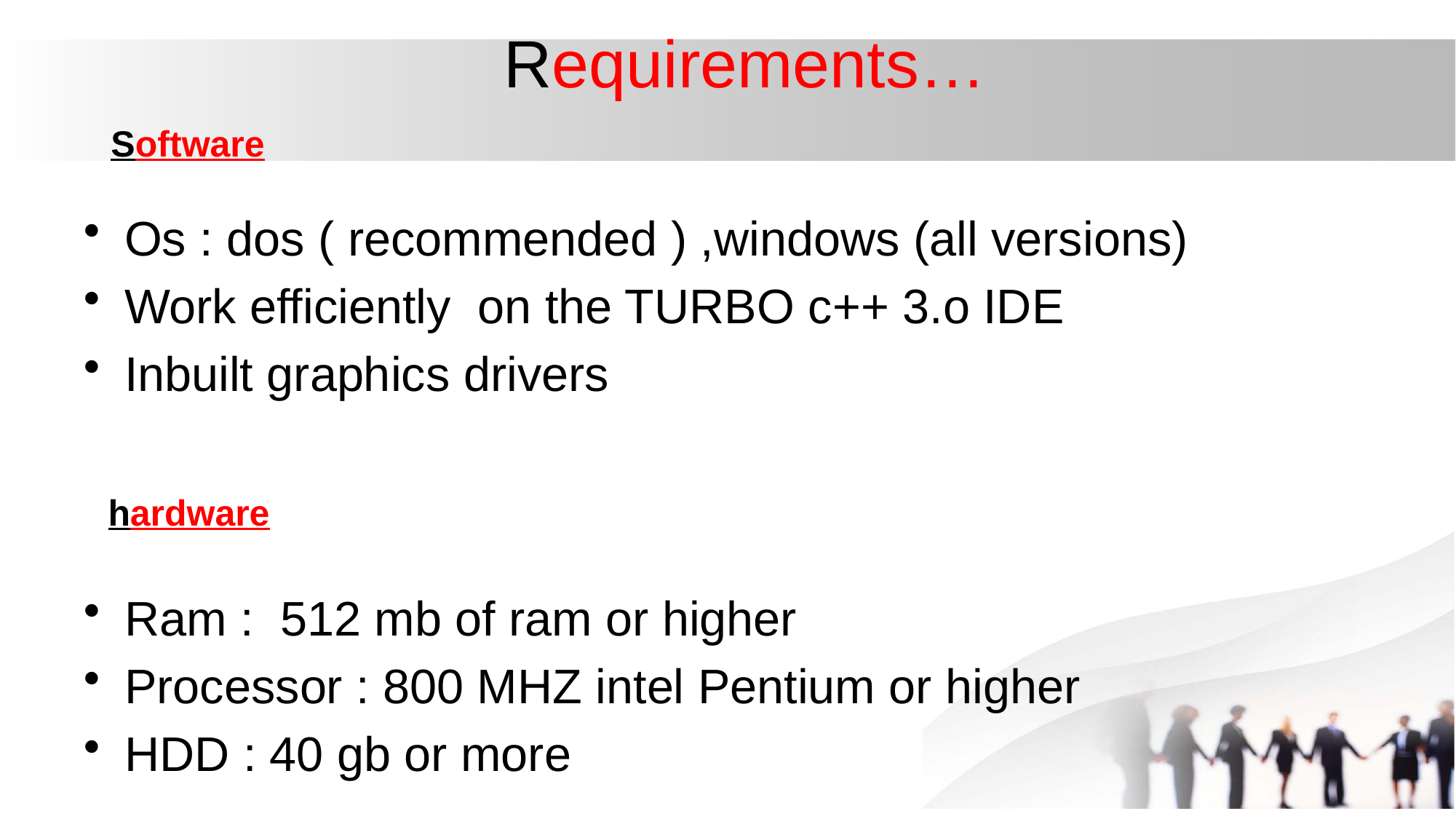

# Requirements…
Software
Os : dos ( recommended ) ,windows (all versions)
Work efficiently  on the TURBO c++ 3.o IDE
Inbuilt graphics drivers

hardware
Ram :  512 mb of ram or higher
Processor : 800 MHZ intel Pentium or higher
HDD : 40 gb or more